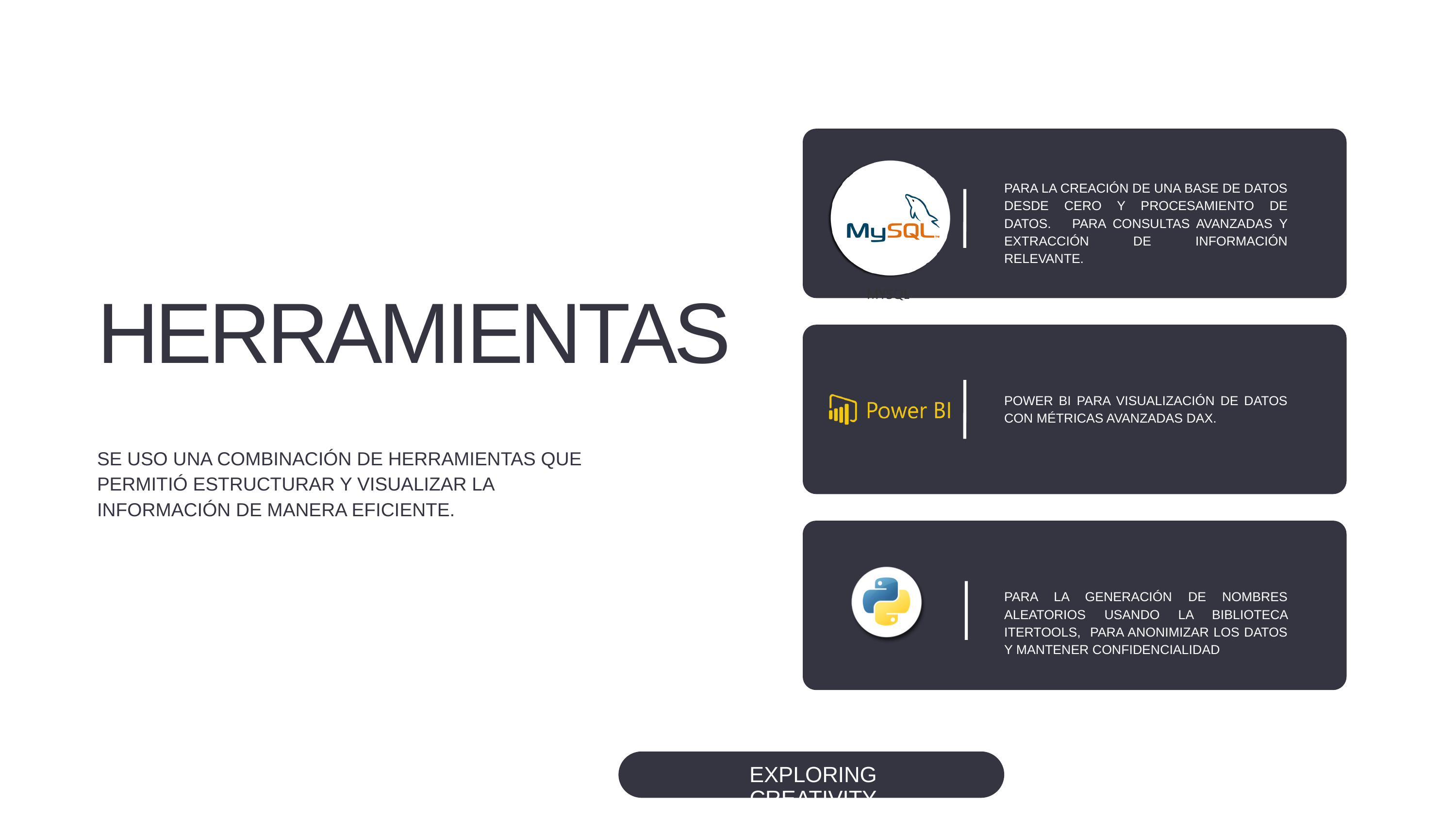

PARA LA CREACIÓN DE UNA BASE DE DATOS DESDE CERO Y PROCESAMIENTO DE DATOS.   PARA CONSULTAS AVANZADAS Y EXTRACCIÓN DE INFORMACIÓN RELEVANTE.

HERRAMIENTAS

POWER BI PARA VISUALIZACIÓN DE DATOS CON MÉTRICAS AVANZADAS DAX.

SE USO UNA COMBINACIÓN DE HERRAMIENTAS QUE PERMITIÓ ESTRUCTURAR Y VISUALIZAR LA INFORMACIÓN DE MANERA EFICIENTE.

PARA LA GENERACIÓN DE NOMBRES ALEATORIOS USANDO LA BIBLIOTECA ITERTOOLS,  PARA ANONIMIZAR LOS DATOS Y MANTENER CONFIDENCIALIDAD

EXPLORING CREATIVITY